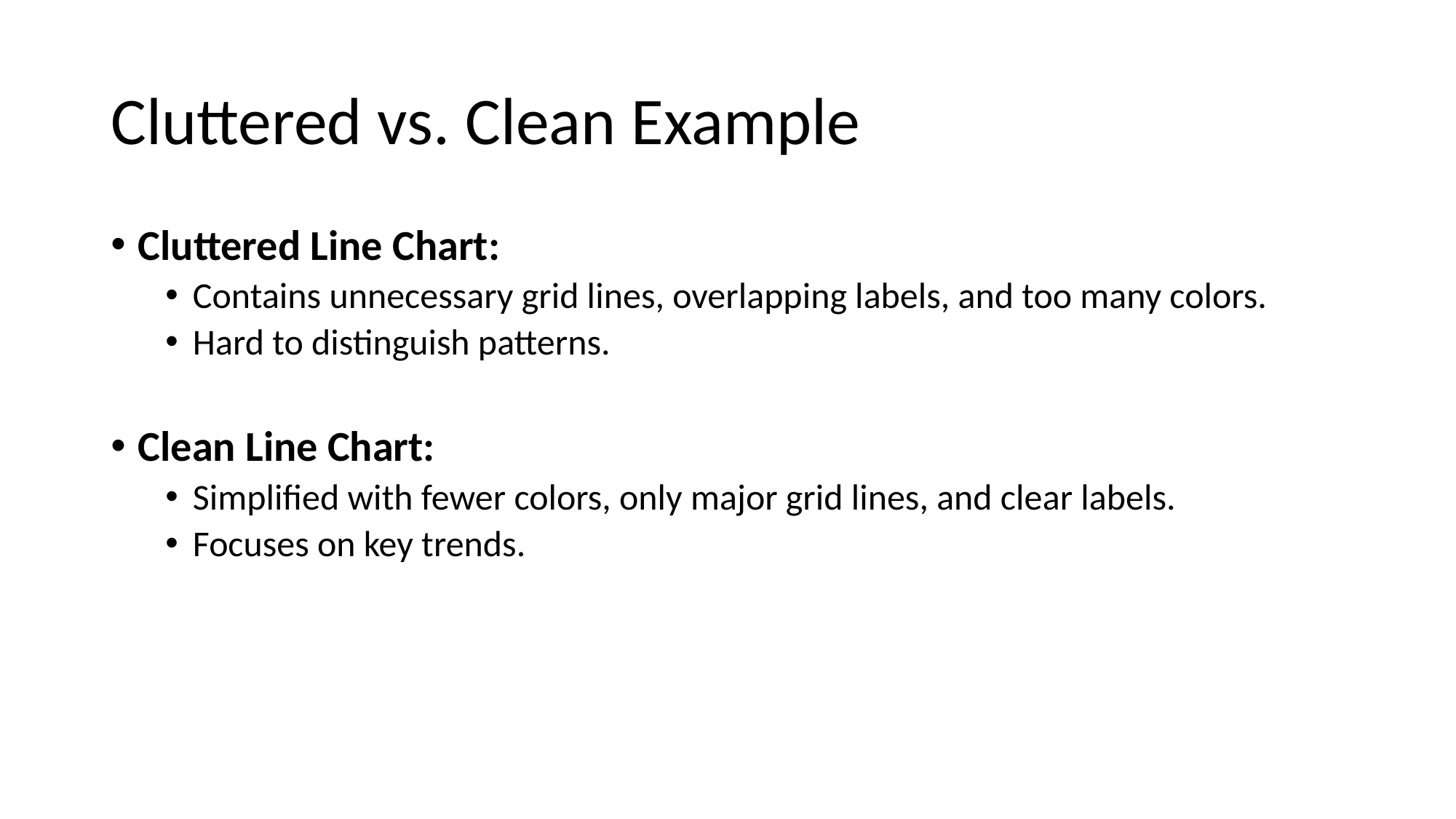

# Cluttered vs. Clean Example
Cluttered Line Chart:
Contains unnecessary grid lines, overlapping labels, and too many colors.
Hard to distinguish patterns.

Clean Line Chart:
Simplified with fewer colors, only major grid lines, and clear labels.
Focuses on key trends.